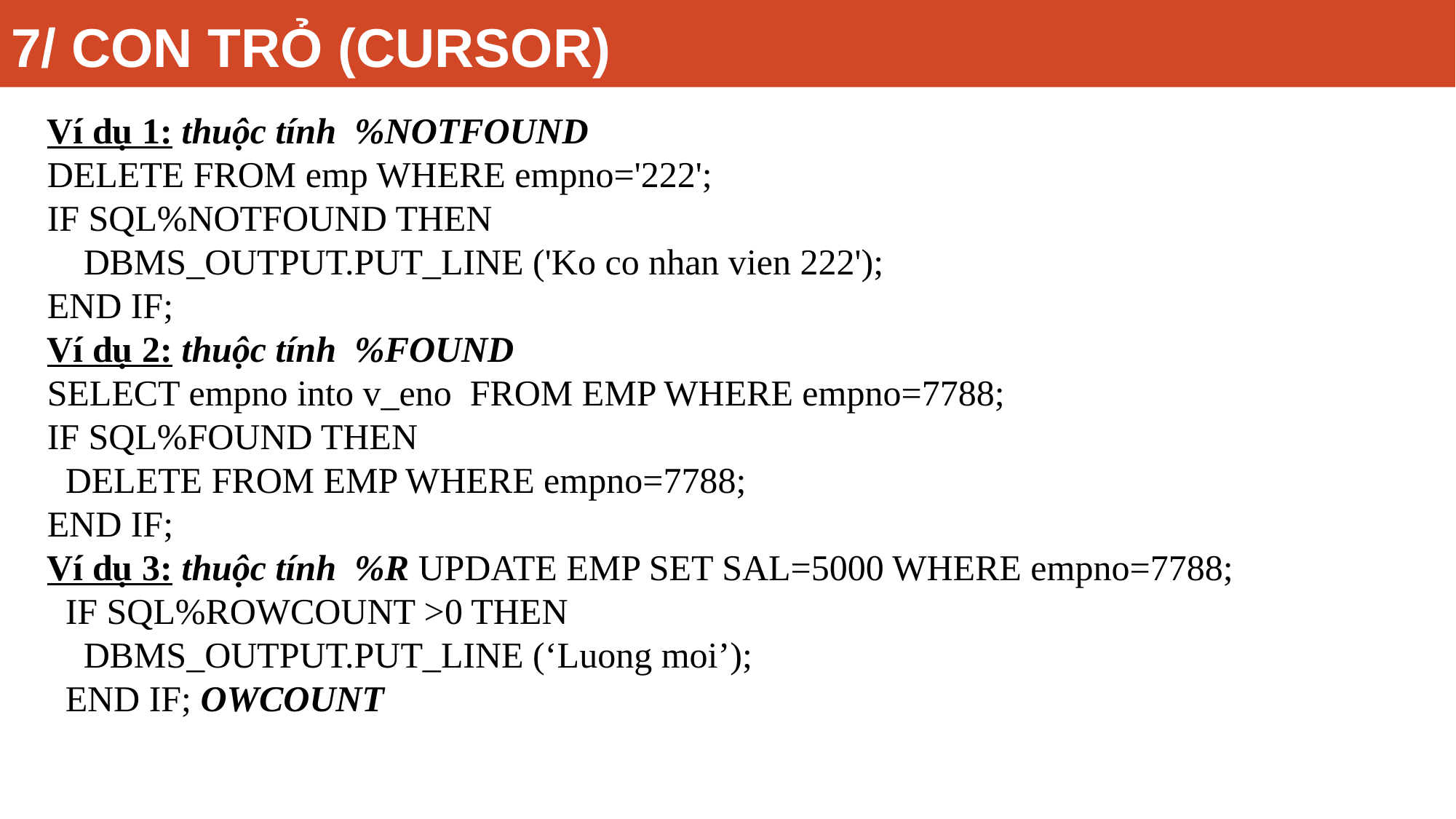

# 7/ CON TRỎ (CURSOR)
Ví dụ 1: thuộc tính  %NOTFOUND
DELETE FROM emp WHERE empno='222';
IF SQL%NOTFOUND THEN
    DBMS_OUTPUT.PUT_LINE ('Ko co nhan vien 222');
END IF;
Ví dụ 2: thuộc tính  %FOUND
SELECT empno into v_eno  FROM EMP WHERE empno=7788;
IF SQL%FOUND THEN
  DELETE FROM EMP WHERE empno=7788;
END IF;
Ví dụ 3: thuộc tính  %R UPDATE EMP SET SAL=5000 WHERE empno=7788;
  IF SQL%ROWCOUNT >0 THEN
    DBMS_OUTPUT.PUT_LINE (‘Luong moi’);
  END IF; OWCOUNT